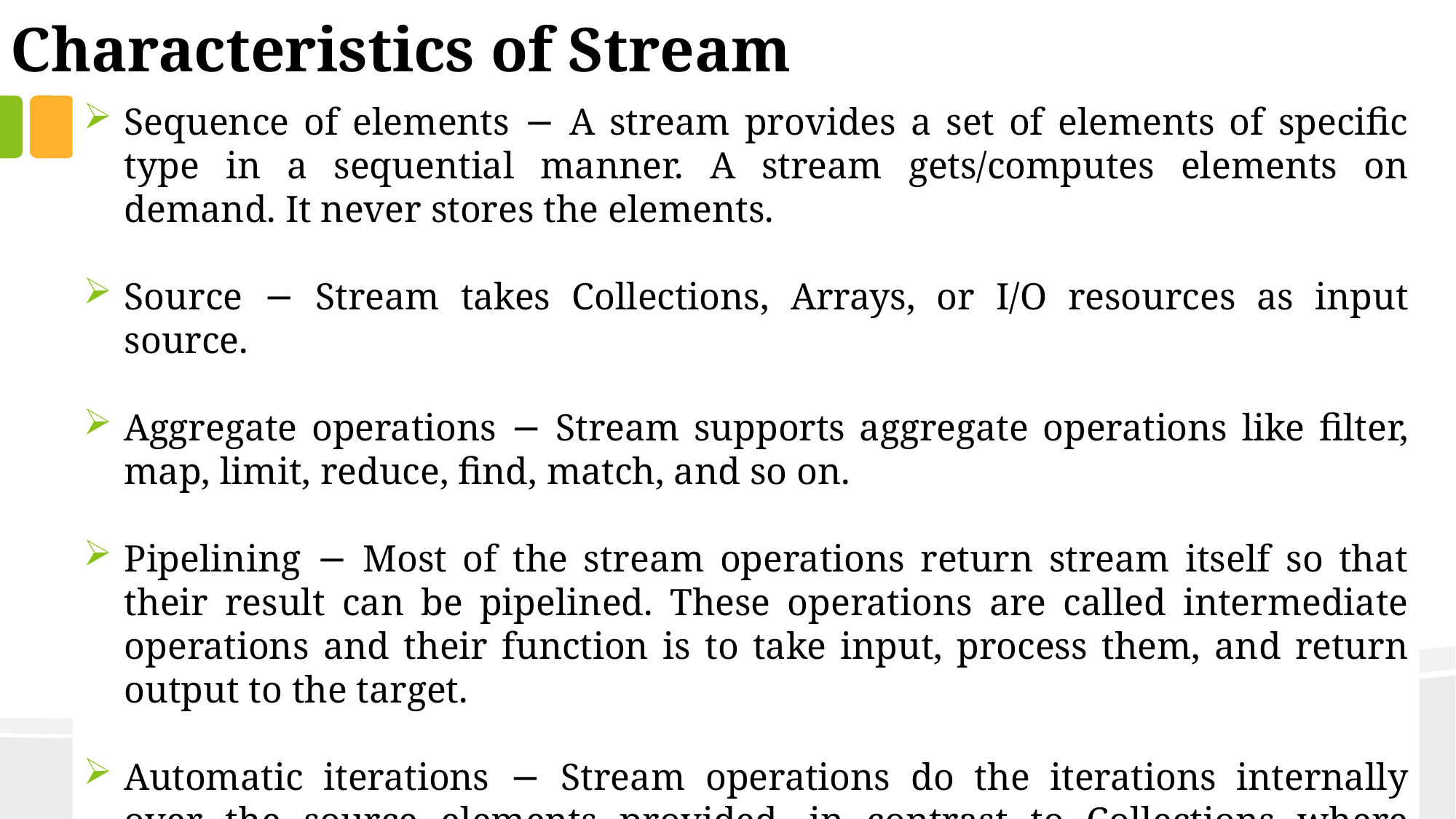

Characteristics of Stream
Sequence of elements − A stream provides a set of elements of specific type in a sequential manner. A stream gets/computes elements on demand. It never stores the elements.

Source − Stream takes Collections, Arrays, or I/O resources as input source.

Aggregate operations − Stream supports aggregate operations like filter, map, limit, reduce, find, match, and so on.

Pipelining − Most of the stream operations return stream itself so that their result can be pipelined. These operations are called intermediate operations and their function is to take input, process them, and return output to the target.

Automatic iterations − Stream operations do the iterations internally over the source elements provided, in contrast to Collections where explicit iteration is required.